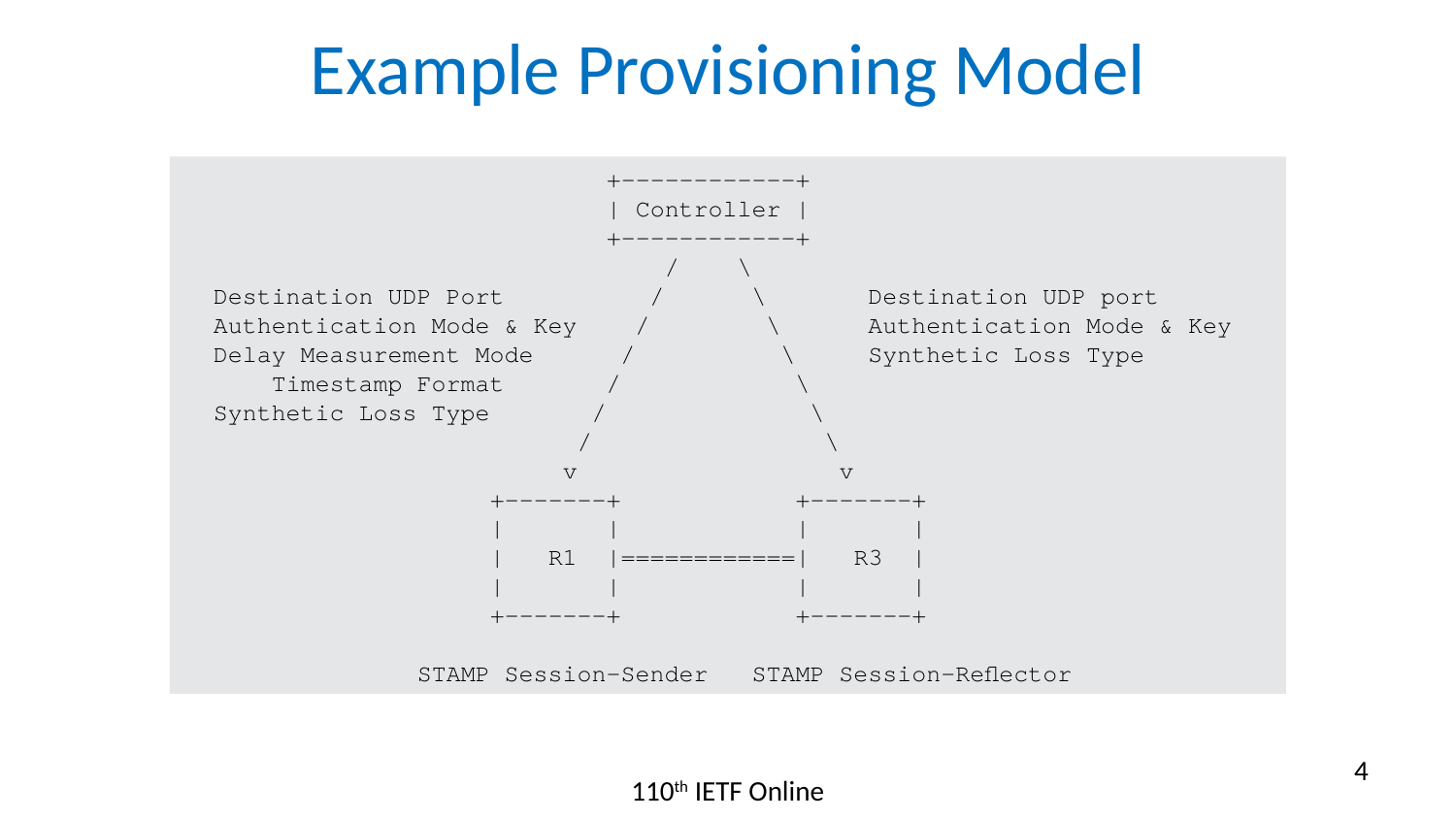

# Example Provisioning Model
                             +------------+
                             | Controller |
                             +------------+
                                 /    \
  Destination UDP Port          /      \       Destination UDP port
  Authentication Mode & Key    /        \      Authentication Mode & Key
  Delay Measurement Mode      /          \     Synthetic Loss Type
      Timestamp Format       /            \
  Synthetic Loss Type       /              \
                           /                \
                          v                  v
                     +-------+            +-------+
                     |       |            |       |
                     |   R1  |============|   R3  |
                     |       |            |       |
                     +-------+            +-------+

                STAMP Session-Sender   STAMP Session-Reflector
4
110th IETF Online